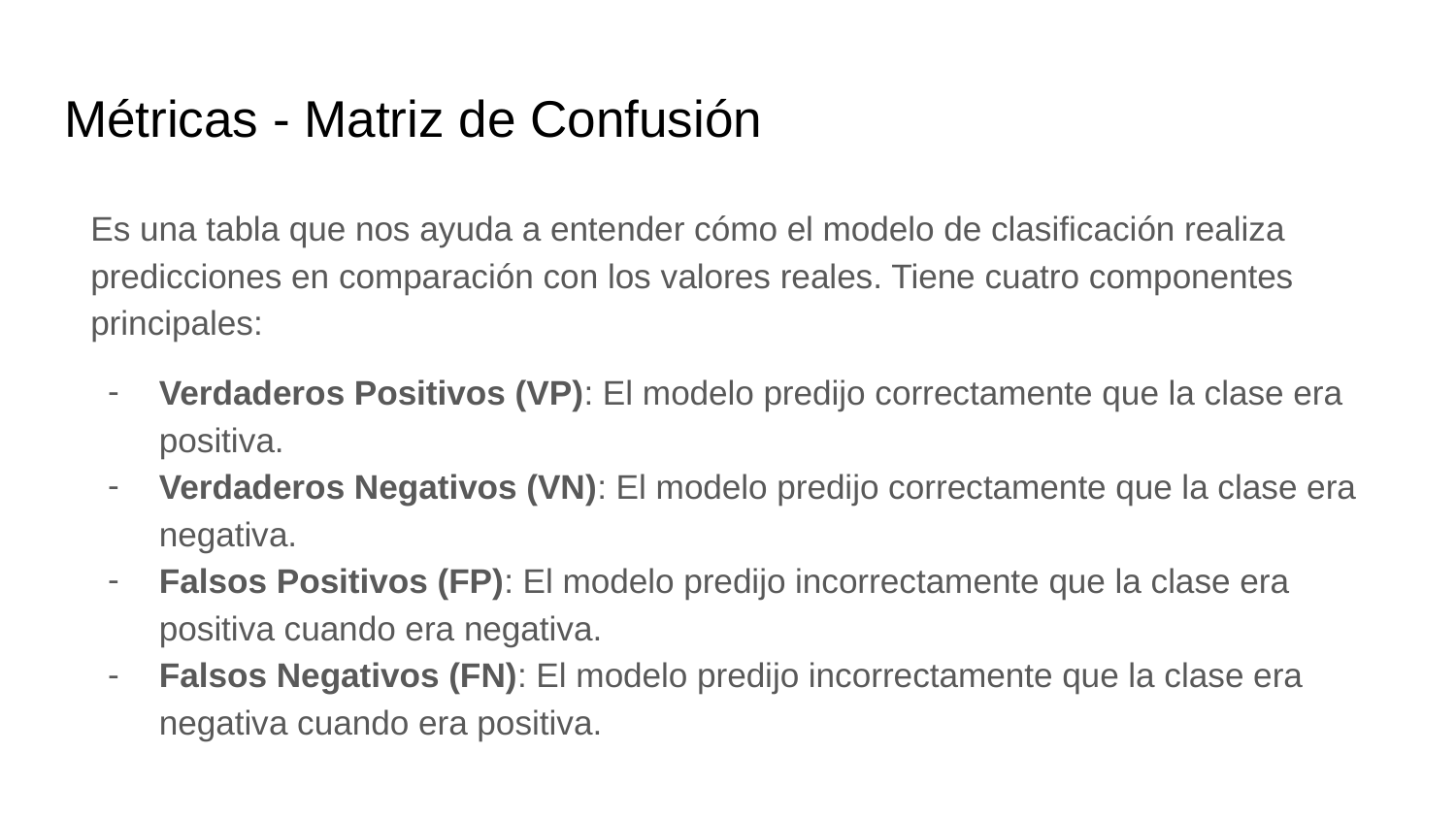

# Métricas - Matriz de Confusión
Es una tabla que nos ayuda a entender cómo el modelo de clasificación realiza predicciones en comparación con los valores reales. Tiene cuatro componentes principales:
Verdaderos Positivos (VP): El modelo predijo correctamente que la clase era positiva.
Verdaderos Negativos (VN): El modelo predijo correctamente que la clase era negativa.
Falsos Positivos (FP): El modelo predijo incorrectamente que la clase era positiva cuando era negativa.
Falsos Negativos (FN): El modelo predijo incorrectamente que la clase era negativa cuando era positiva.